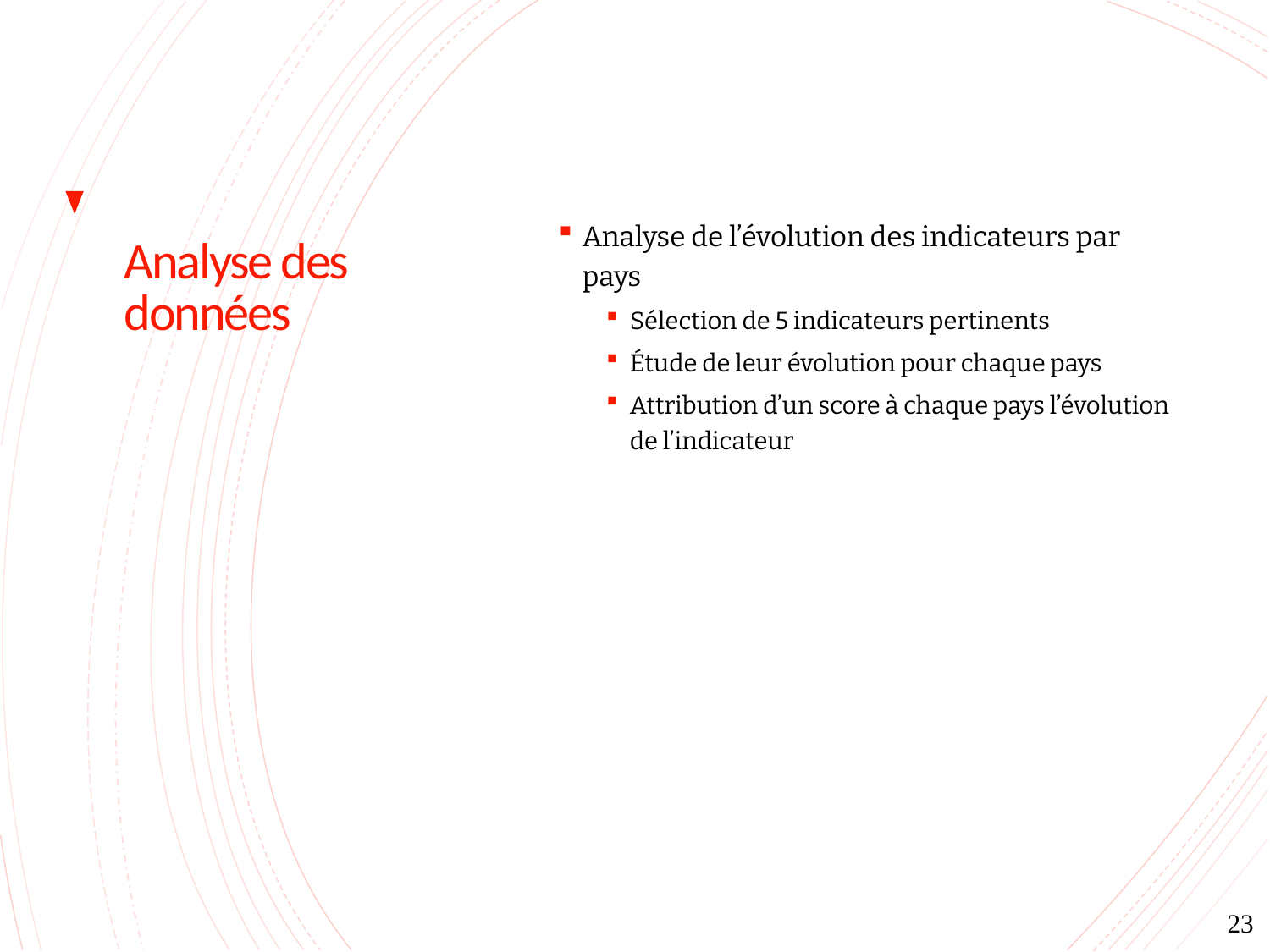

# Analyse des données
Analyse de l’évolution des indicateurs par pays
Sélection de 5 indicateurs pertinents
Étude de leur évolution pour chaque pays
Attribution d’un score à chaque pays l’évolution de l’indicateur

23